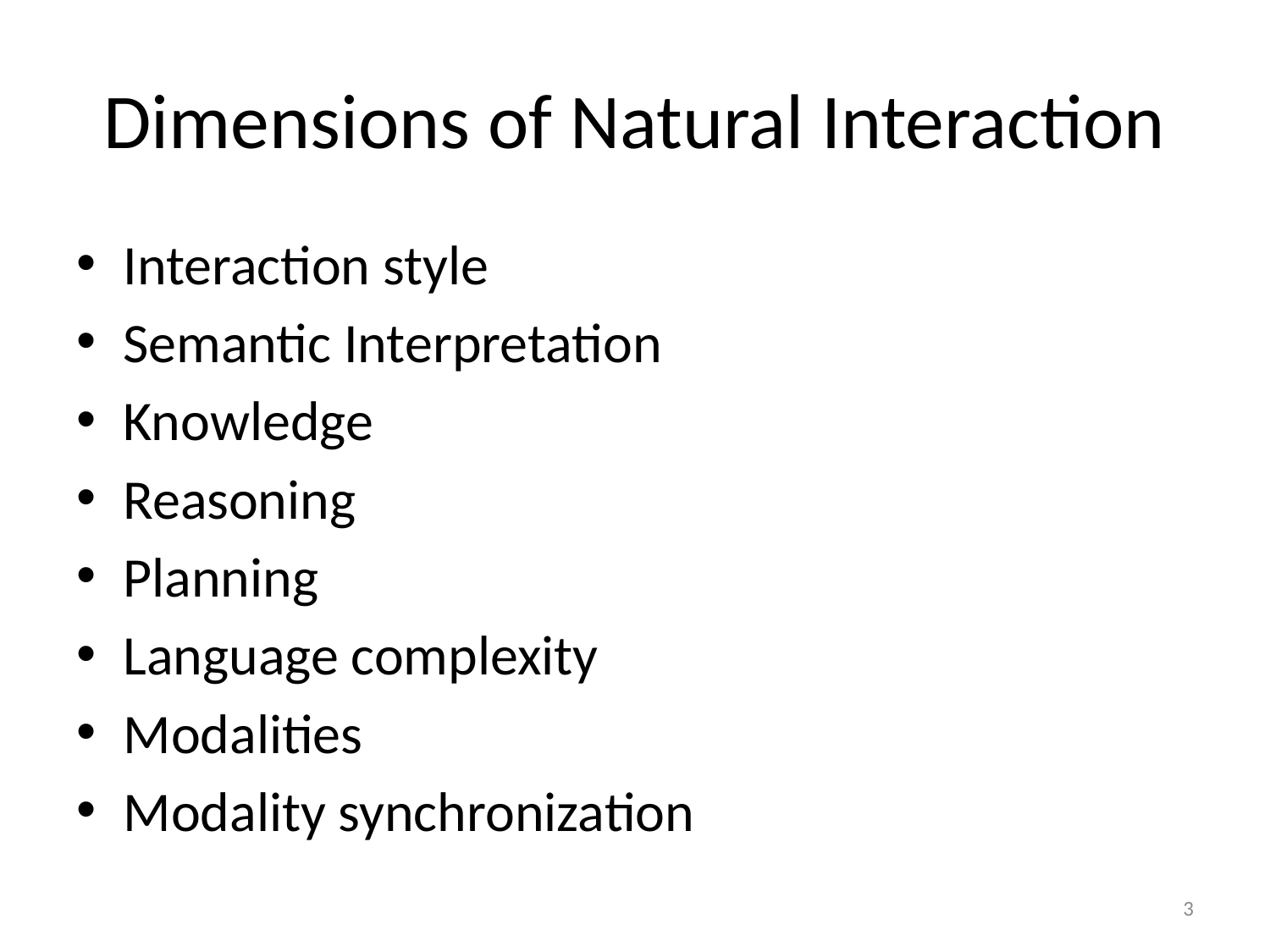

# Dimensions of Natural Interaction
Interaction style
Semantic Interpretation
Knowledge
Reasoning
Planning
Language complexity
Modalities
Modality synchronization
3